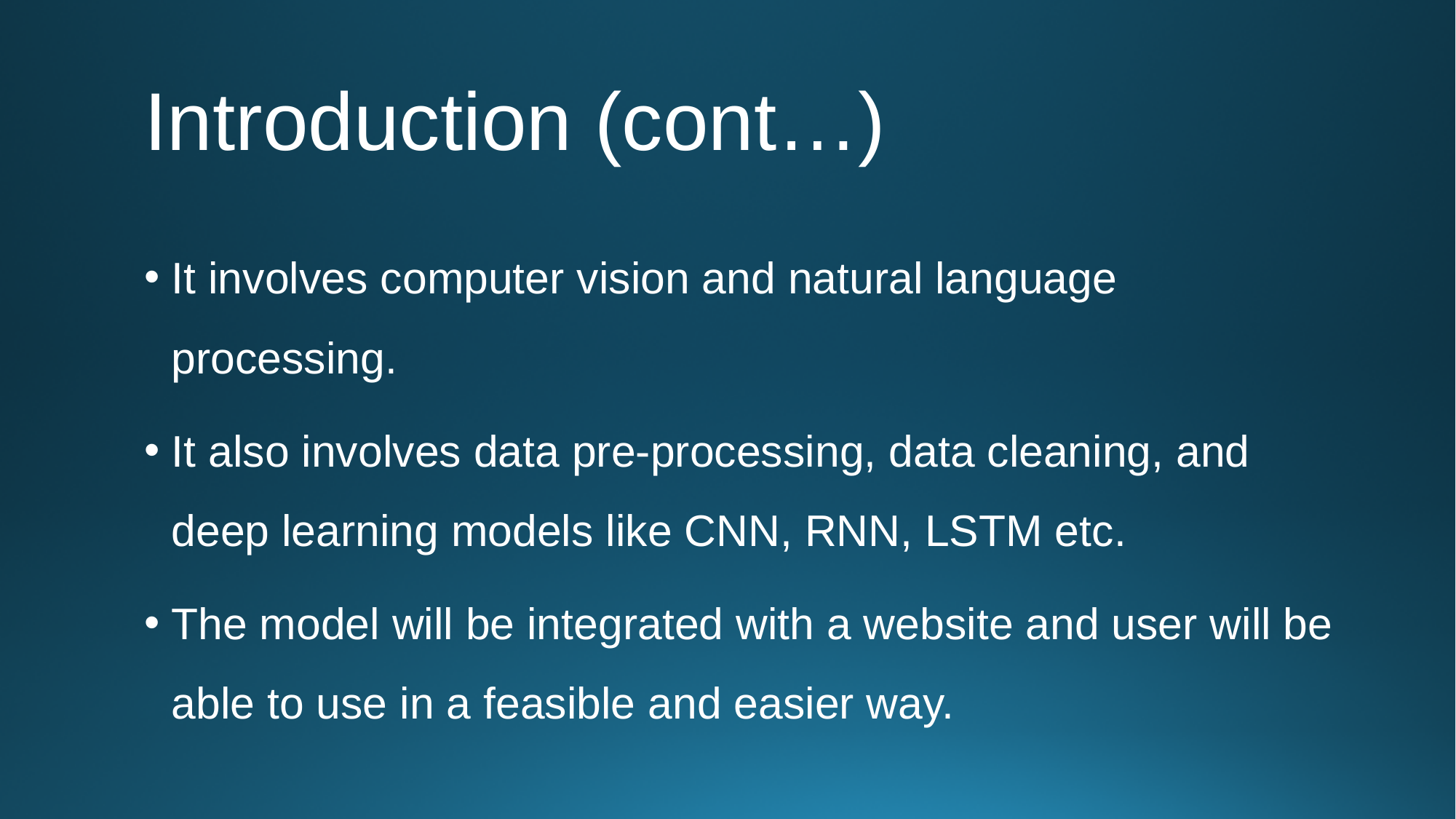

# Introduction (cont…)
It involves computer vision and natural language processing.
It also involves data pre-processing, data cleaning, and deep learning models like CNN, RNN, LSTM etc.
The model will be integrated with a website and user will be able to use in a feasible and easier way.